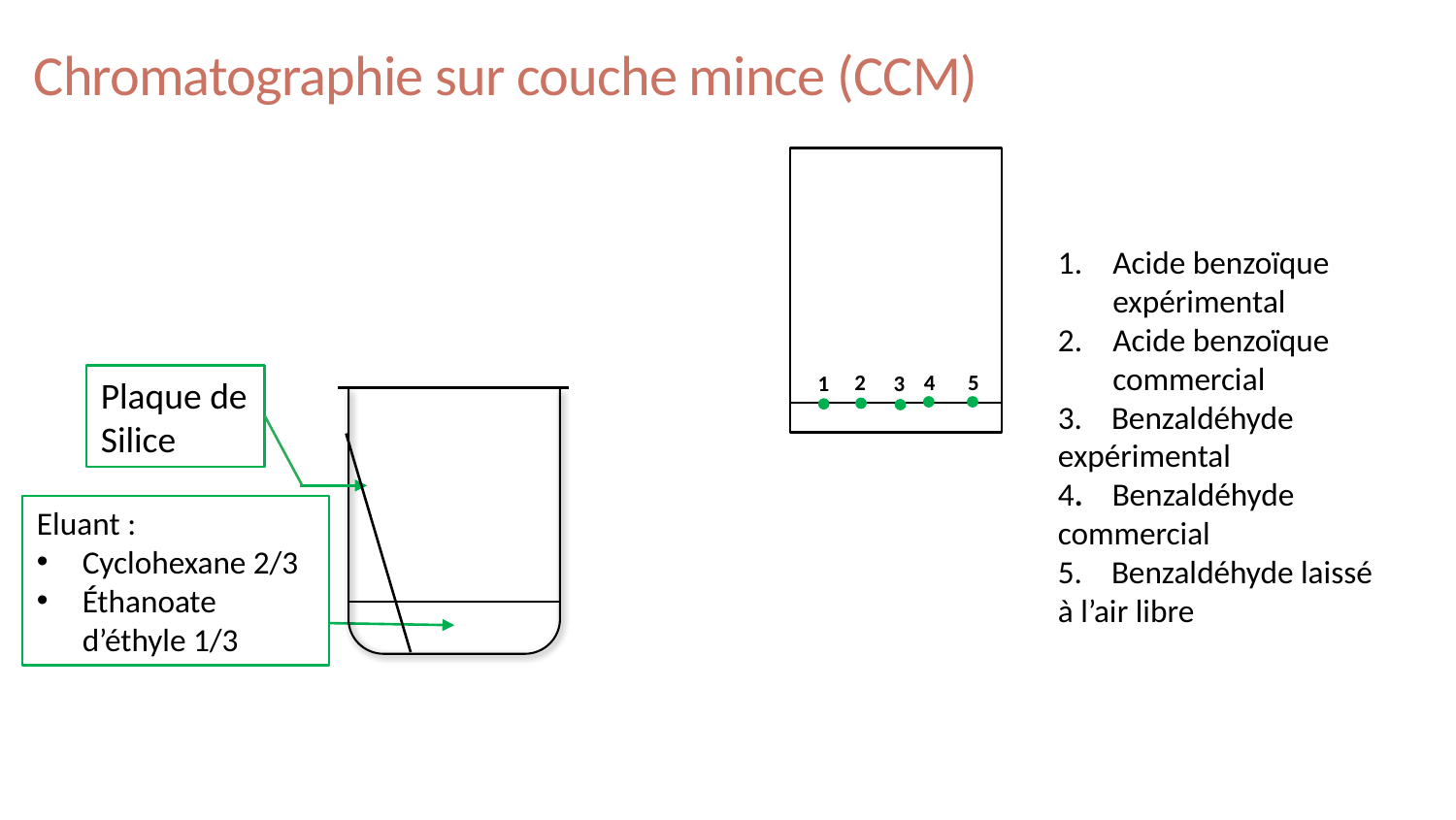

# Chromatographie sur couche mince (CCM)

2
1
Acide benzoïque expérimental
Acide benzoïque commercial
3.    Benzaldéhyde expérimental
4.    Benzaldéhyde commercial
5.    Benzaldéhyde laissé à l’air libre
4
5
3
Plaque de Silice

Eluant :
Cyclohexane 2/3
Éthanoate d’éthyle 1/3

11